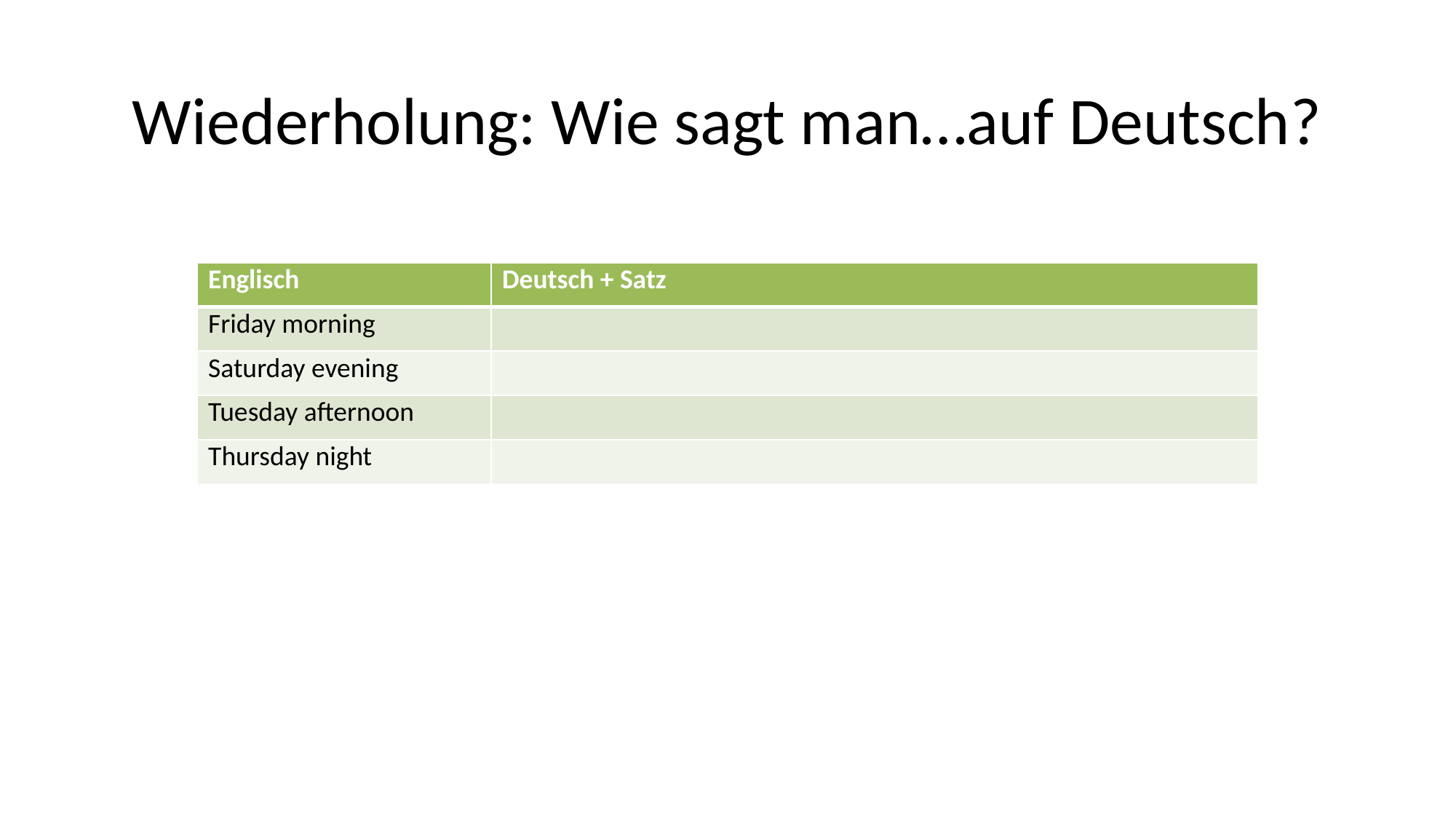

# Wiederholung: Wie sagt man…auf Deutsch?
| Englisch | Deutsch + Satz |
| --- | --- |
| Friday morning |  |
| Saturday evening |  |
| Tuesday afternoon |  |
| Thursday night |  |